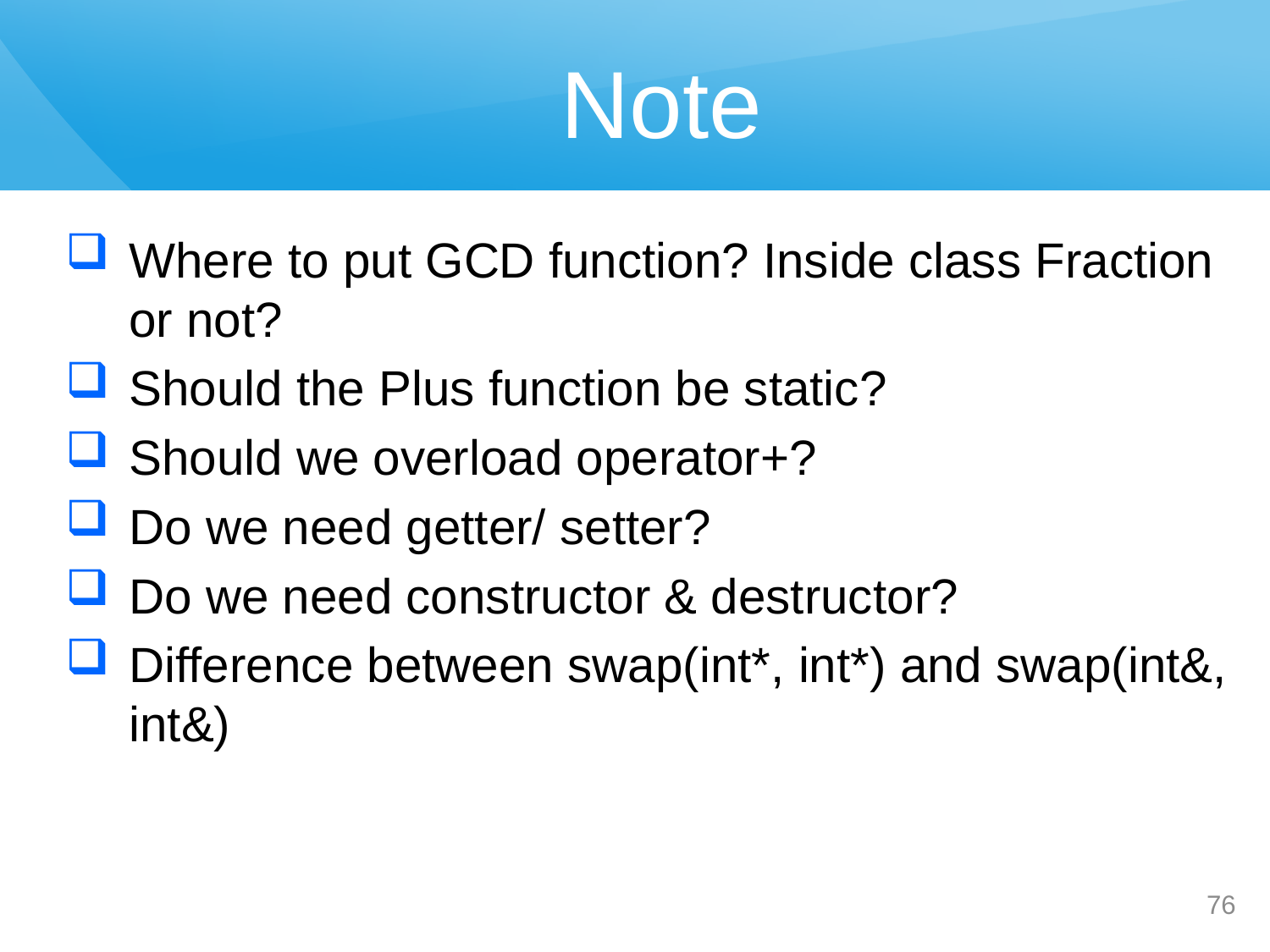

# Note
Where to put GCD function? Inside class Fraction or not?
Should the Plus function be static?
Should we overload operator+?
Do we need getter/ setter?
Do we need constructor & destructor?
Difference between swap(int*, int*) and swap(int&, int&)
76